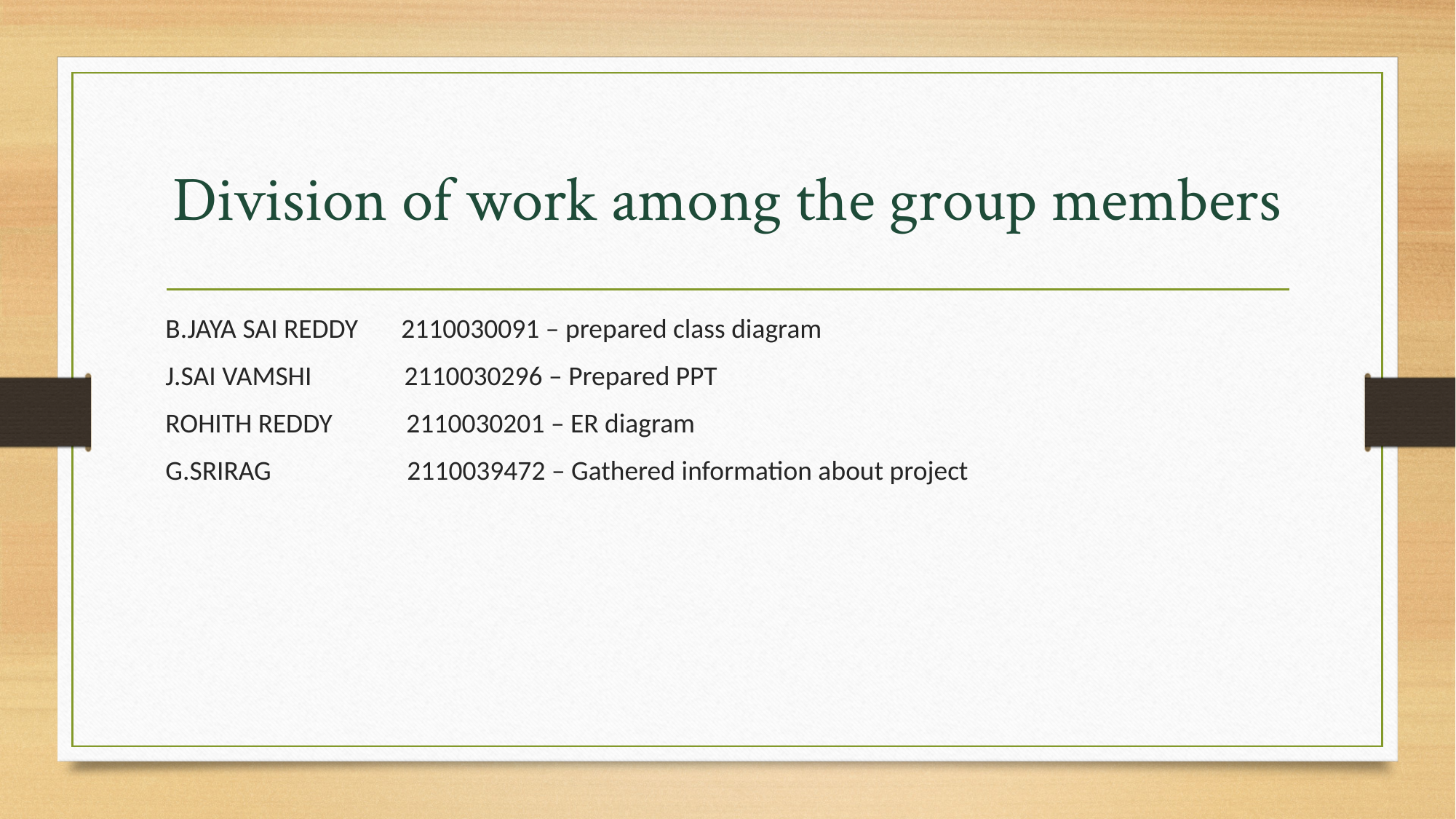

# Division of work among the group members
B.JAYA SAI REDDY       2110030091 – prepared class diagram
J.SAI VAMSHI               2110030296 – Prepared PPT
ROHITH REDDY            2110030201 – ER diagram
G.SRIRAG                      2110039472 – Gathered information about project